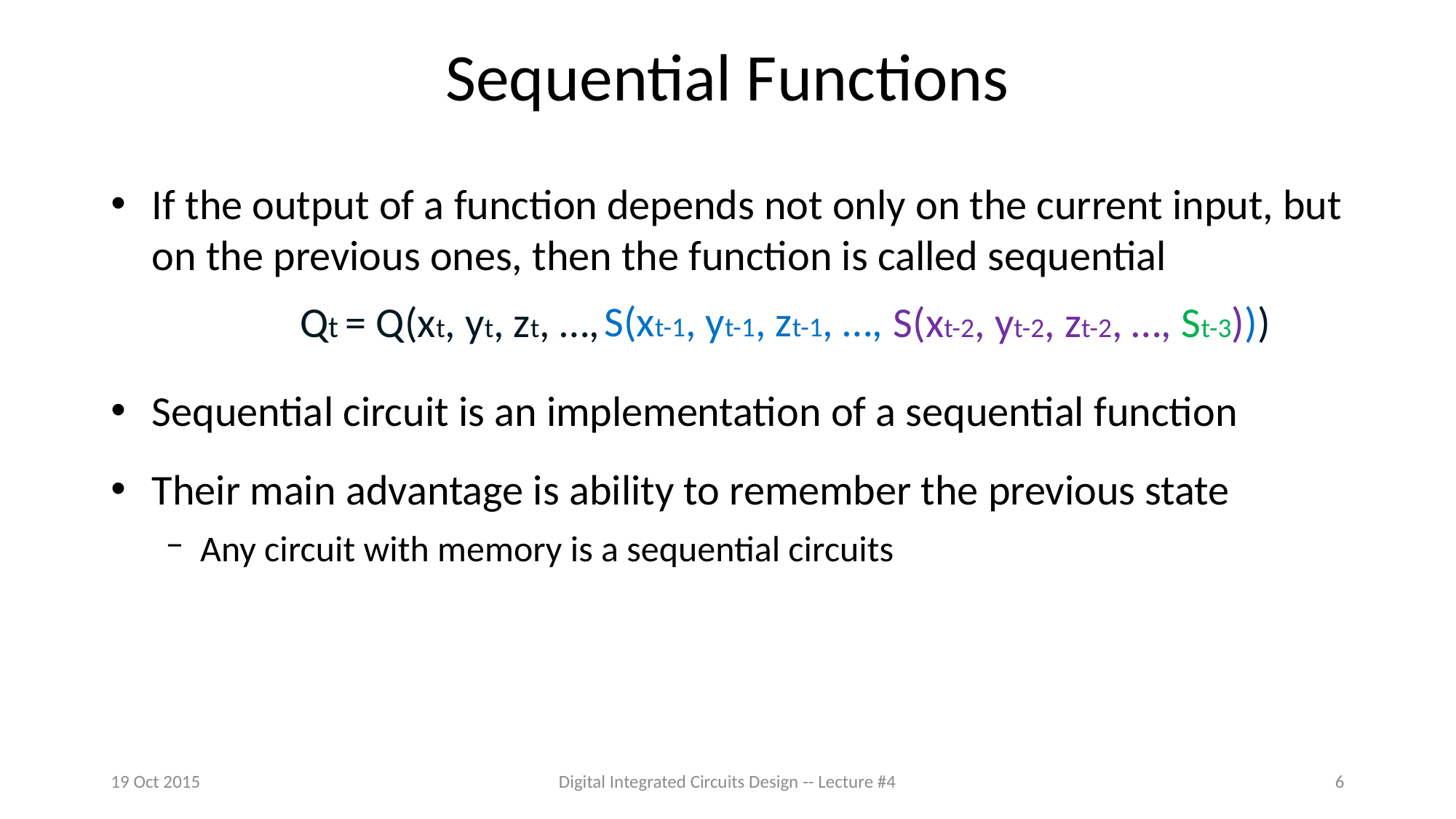

# Sequential Functions
If the output of a function depends not only on the current input, but on the previous ones, then the function is called sequential

Sequential circuit is an implementation of a sequential function
Their main advantage is ability to remember the previous state
Any circuit with memory is a sequential circuits

Qt = Q(xt, yt, zt, …, St)
S(xt-2, yt-2, zt-2, …, St-3)))
S(xt-1, yt-1, zt-1, …, St-1))
19 Oct 2015
Digital Integrated Circuits Design -- Lecture #4
6